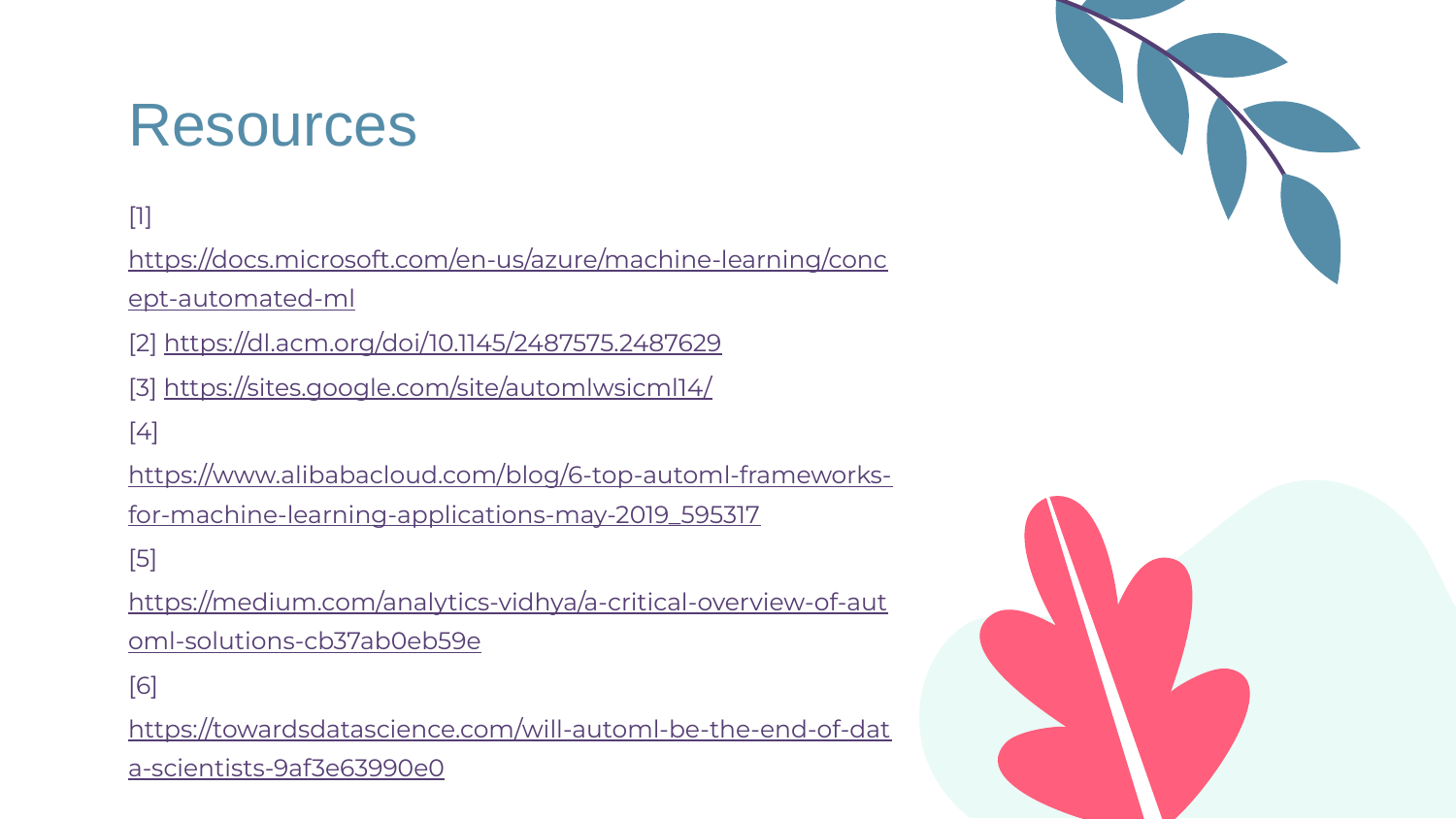

# Resources
[1] https://docs.microsoft.com/en-us/azure/machine-learning/concept-automated-ml
[2] https://dl.acm.org/doi/10.1145/2487575.2487629
[3] https://sites.google.com/site/automlwsicml14/
[4] https://www.alibabacloud.com/blog/6-top-automl-frameworks-for-machine-learning-applications-may-2019_595317
[5] https://medium.com/analytics-vidhya/a-critical-overview-of-automl-solutions-cb37ab0eb59e
[6] https://towardsdatascience.com/will-automl-be-the-end-of-data-scientists-9af3e63990e0